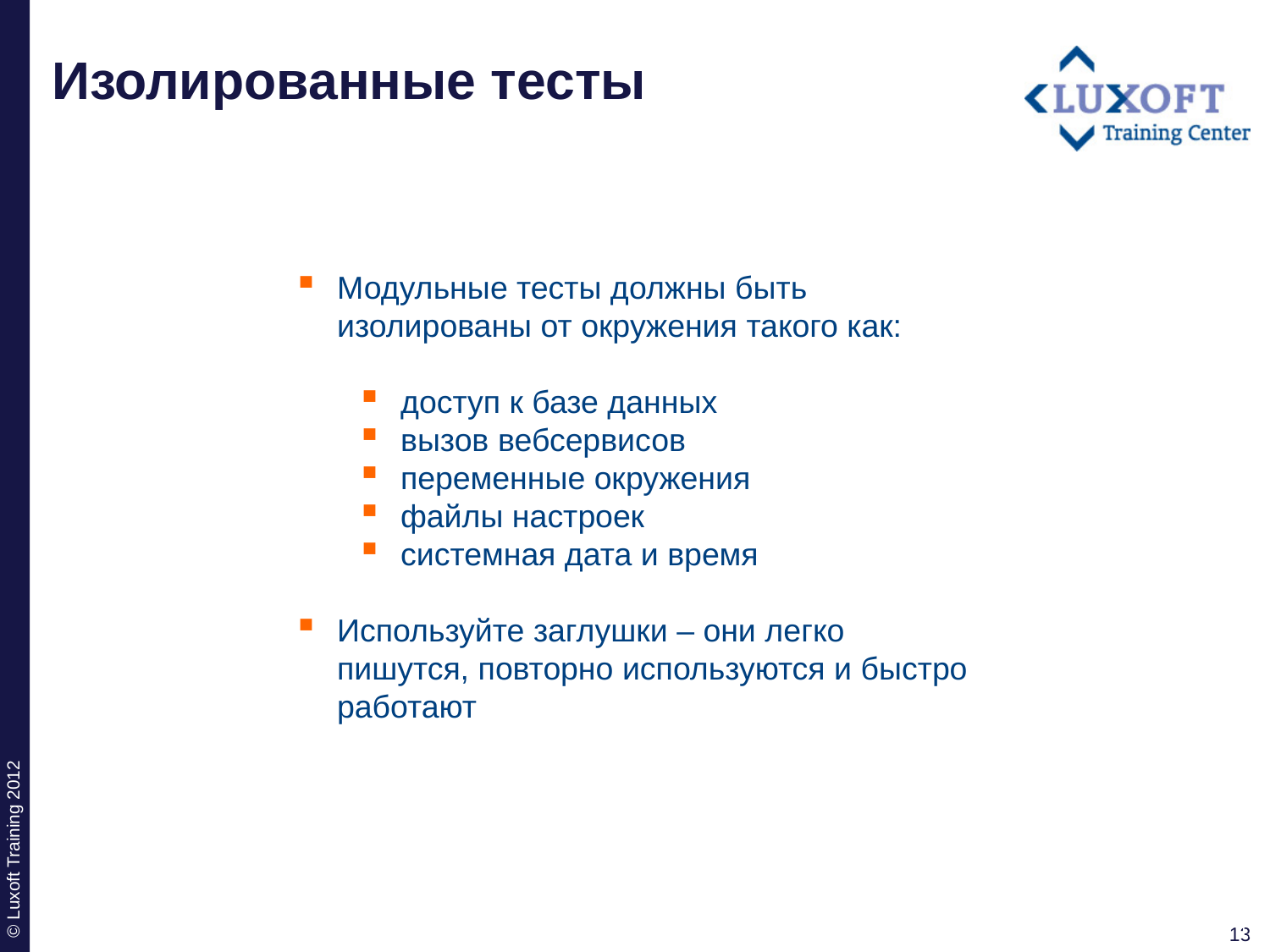

# Изолированные тесты
Модульные тесты должны быть изолированы от окружения такого как:

доступ к базе данных
вызов вебсервисов
переменные окружения
файлы настроек
системная дата и время

Используйте заглушки – они легко пишутся, повторно используются и быстро работают